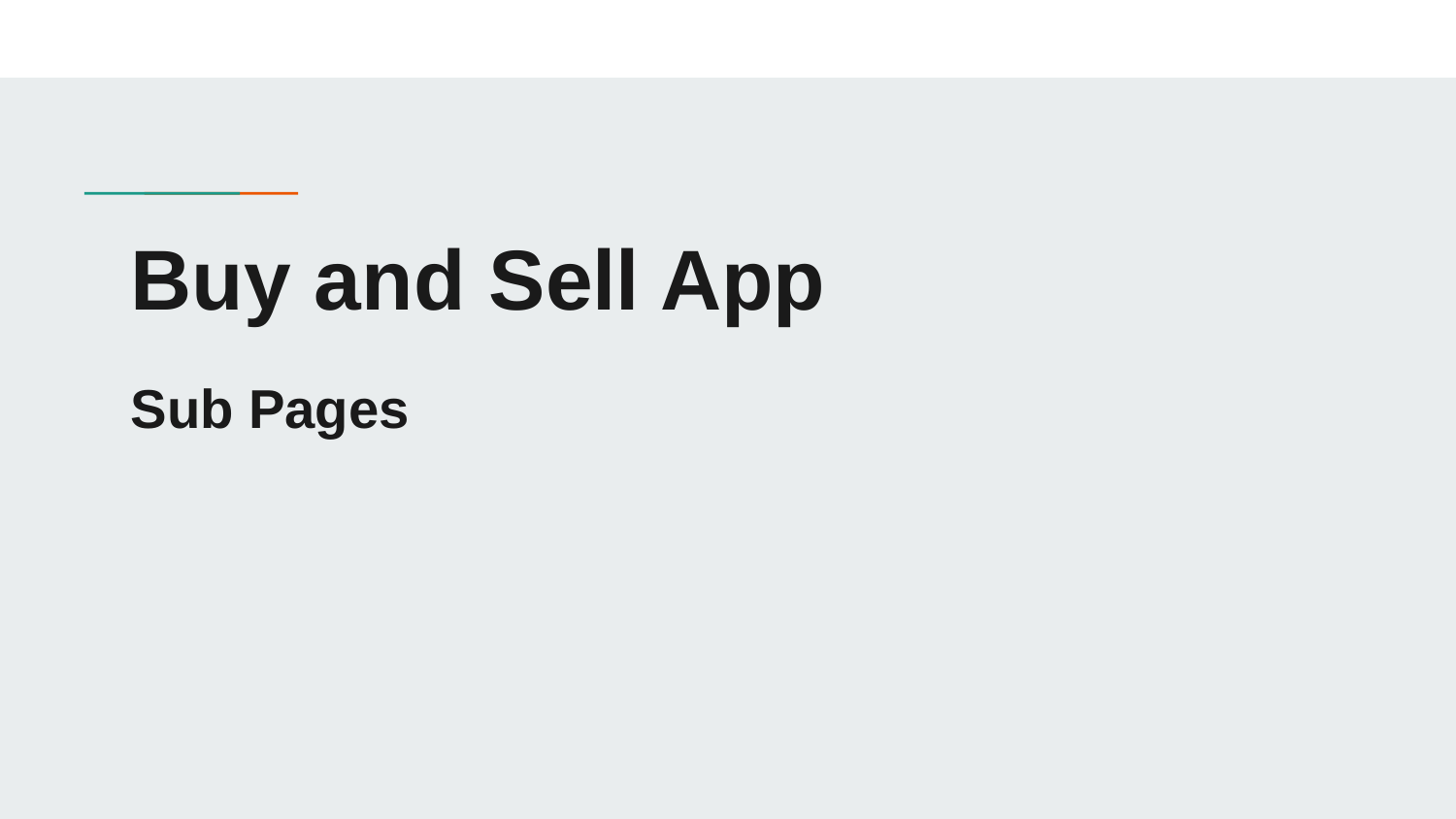

# Buy and Sell App
Sub Pages